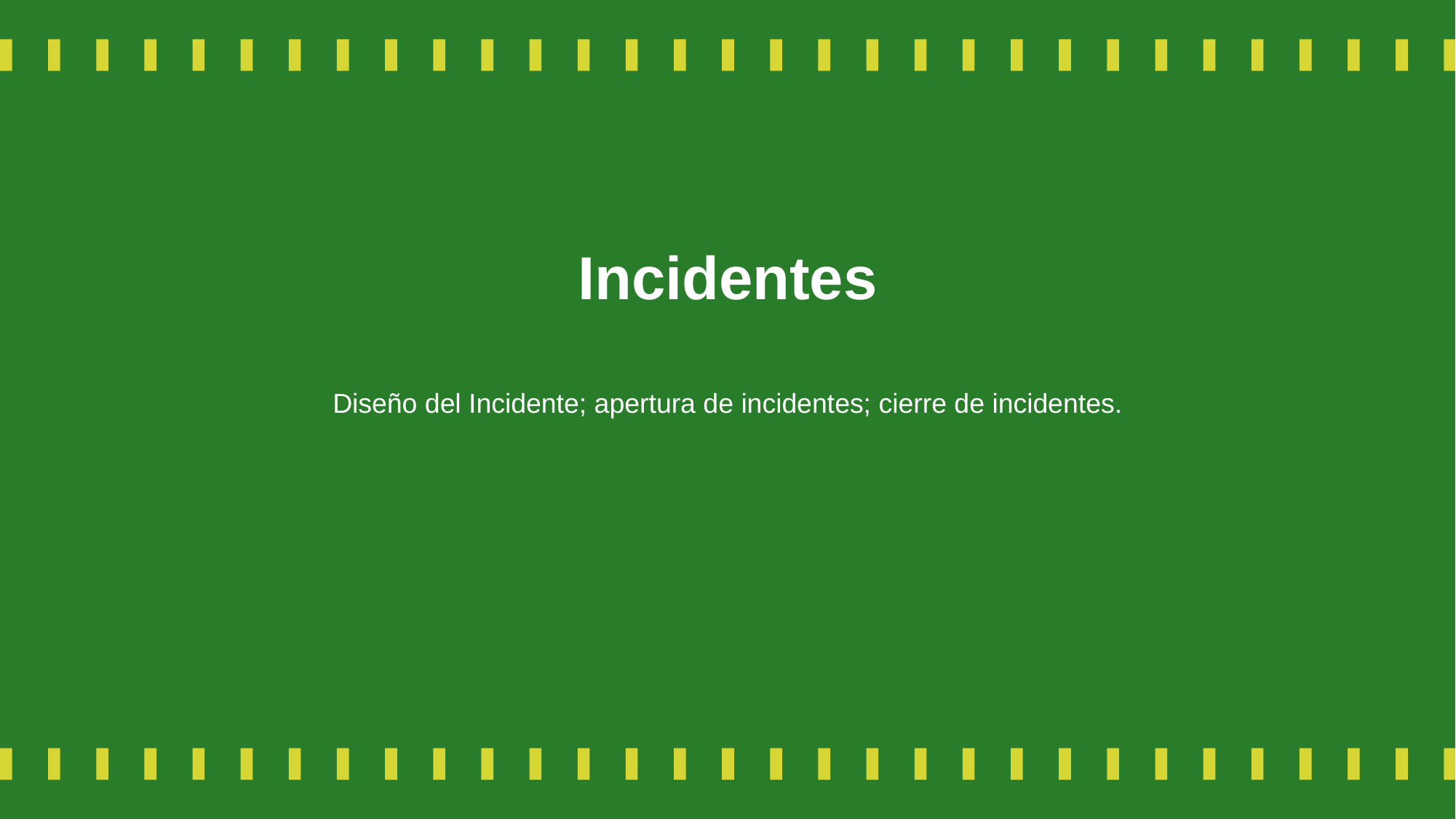

# Incidentes
Diseño del Incidente; apertura de incidentes; cierre de incidentes.